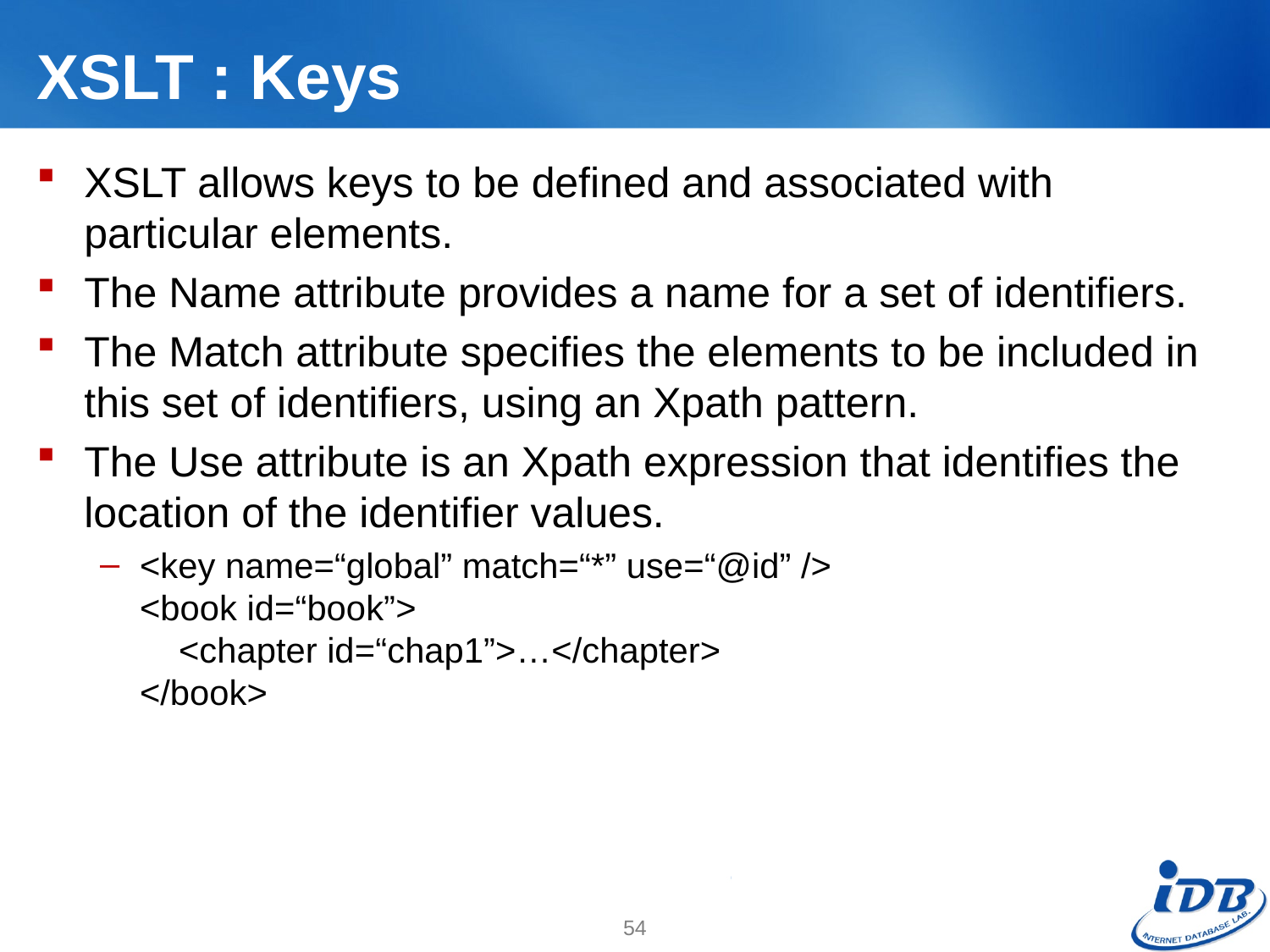

# XSLT : Keys
XSLT allows keys to be defined and associated with particular elements.
The Name attribute provides a name for a set of identifiers.
The Match attribute specifies the elements to be included in this set of identifiers, using an Xpath pattern.
The Use attribute is an Xpath expression that identifies the location of the identifier values.
<key name=“global” match=“*” use=“@id” />
<book id=“book”>
    <chapter id=“chap1”>…</chapter>
</book>
54